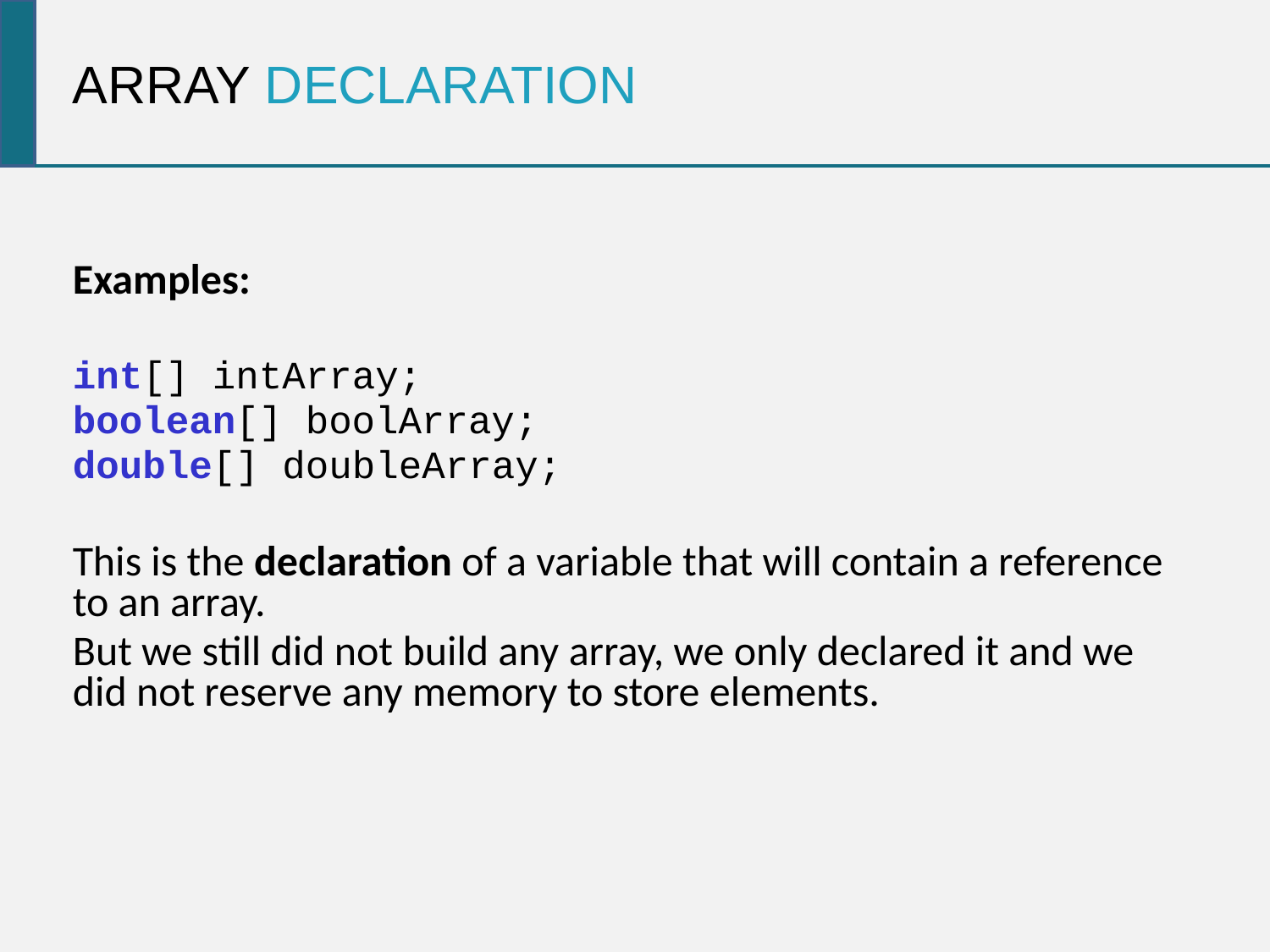

Array declaration

Examples:

int[] intArray;
boolean[] boolArray;
double[] doubleArray;

This is the declaration of a variable that will contain a reference to an array.
But we still did not build any array, we only declared it and we did not reserve any memory to store elements.